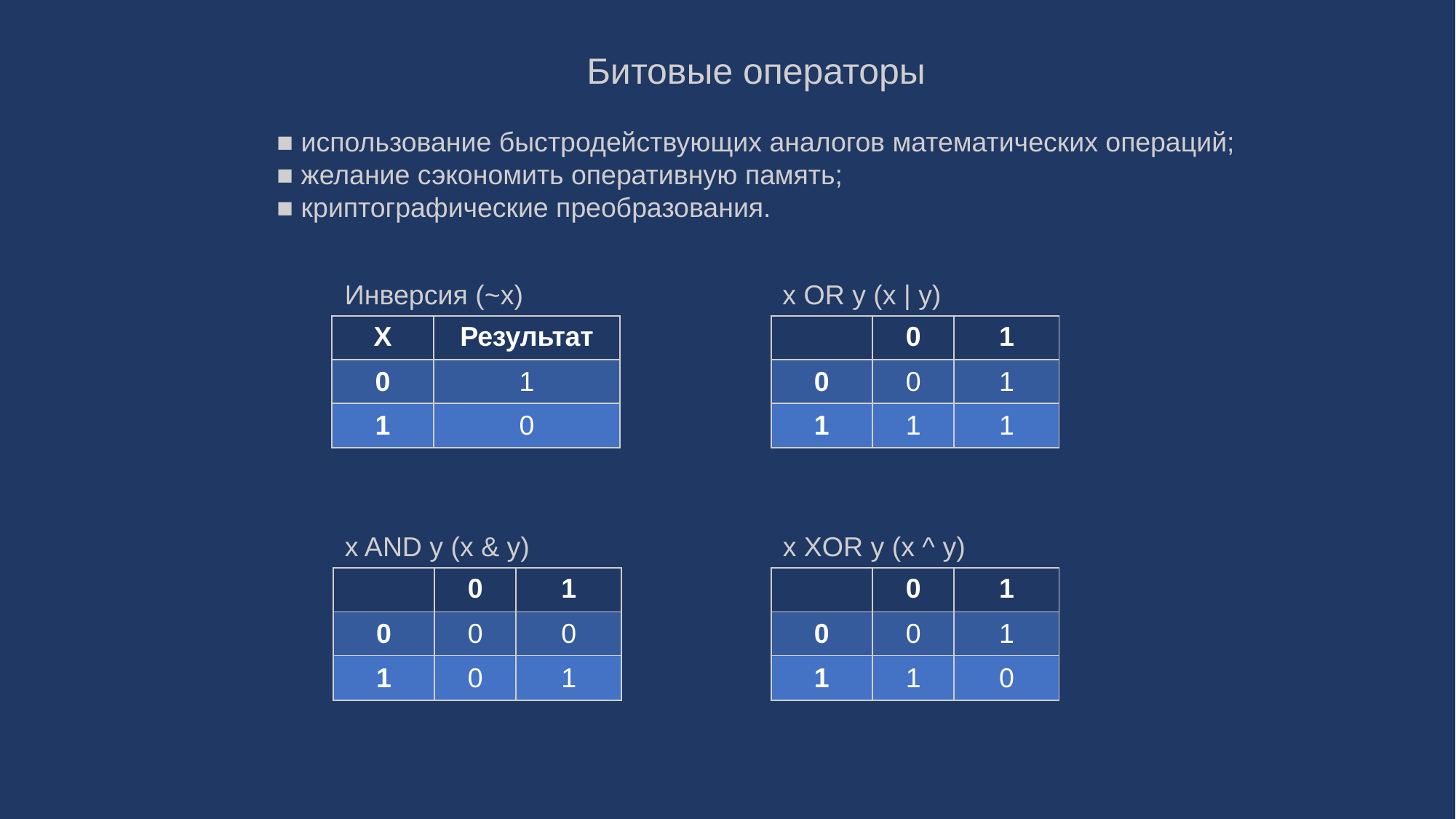

Битовые операторы
■ использование быстродействующих аналогов математических операций;
■ желание сэкономить оперативную память;
■ криптографические преобразования.
Инверсия (~x)
x OR y (x | y)
| X | Результат |
| --- | --- |
| 0 | 1 |
| 1 | 0 |
|  | 0 | 1 |
| --- | --- | --- |
| 0 | 0 | 1 |
| 1 | 1 | 1 |
x AND y (x & y)
x XOR y (x ^ y)
|  | 0 | 1 |
| --- | --- | --- |
| 0 | 0 | 0 |
| 1 | 0 | 1 |
|  | 0 | 1 |
| --- | --- | --- |
| 0 | 0 | 1 |
| 1 | 1 | 0 |